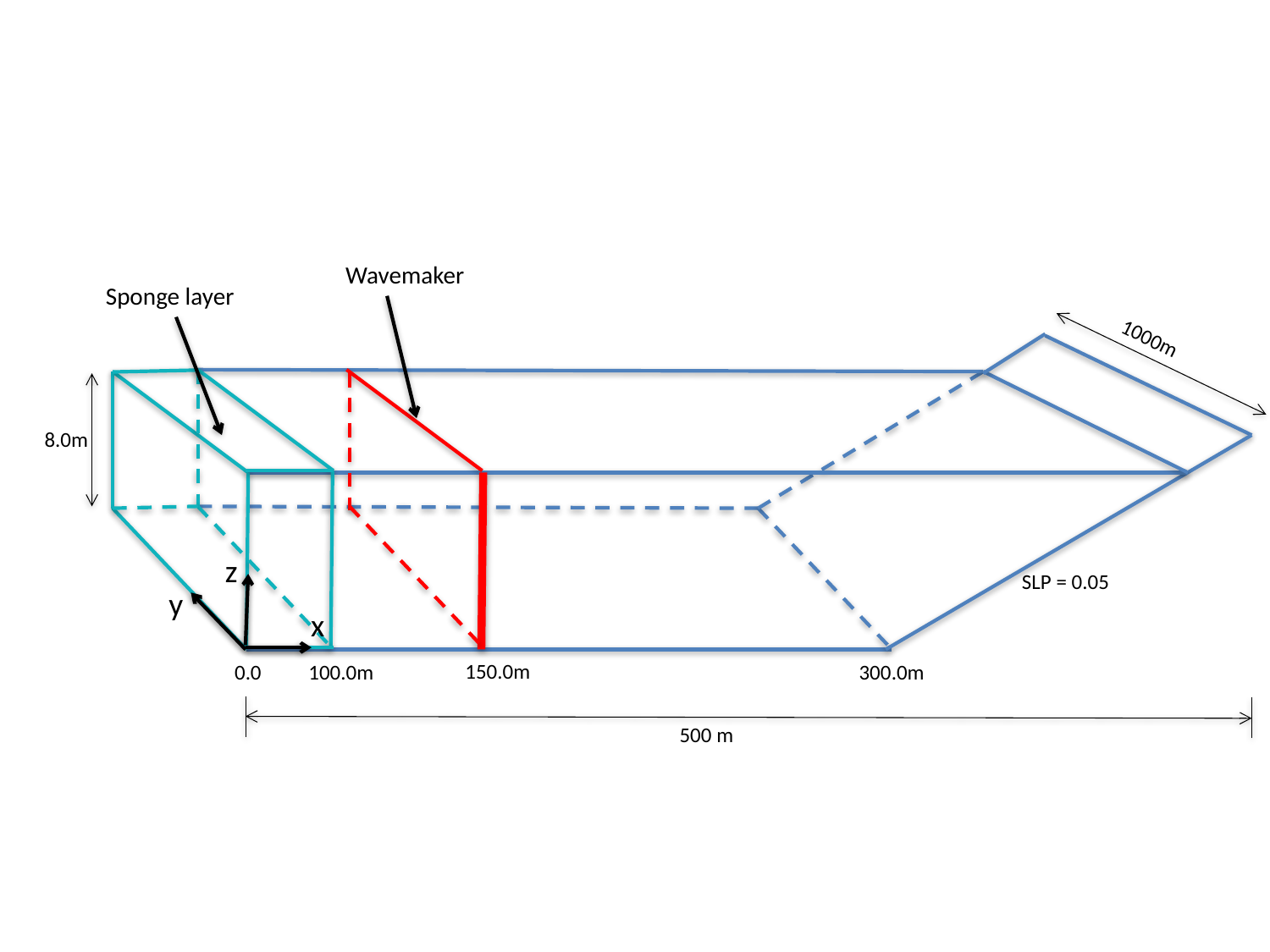

Wavemaker
Sponge layer
1000m
8.0m
z
SLP = 0.05
y
x
150.0m
0.0
100.0m
300.0m
500 m